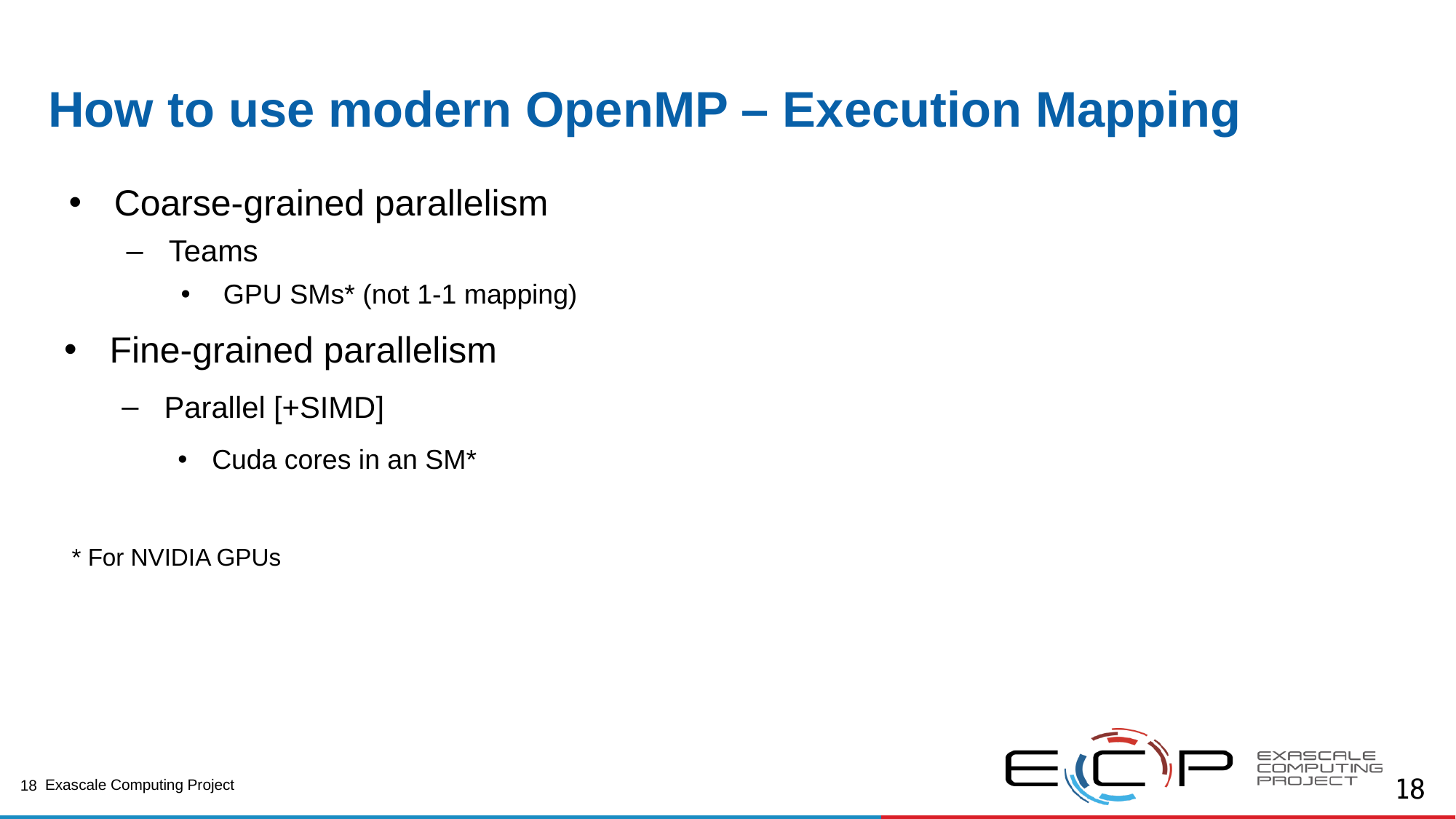

How to use modern OpenMP – Execution Mapping
Coarse-grained parallelism
Teams
GPU SMs* (not 1-1 mapping)
Fine-grained parallelism
Parallel [+SIMD]
Cuda cores in an SM*

* For NVIDIA GPUs
18